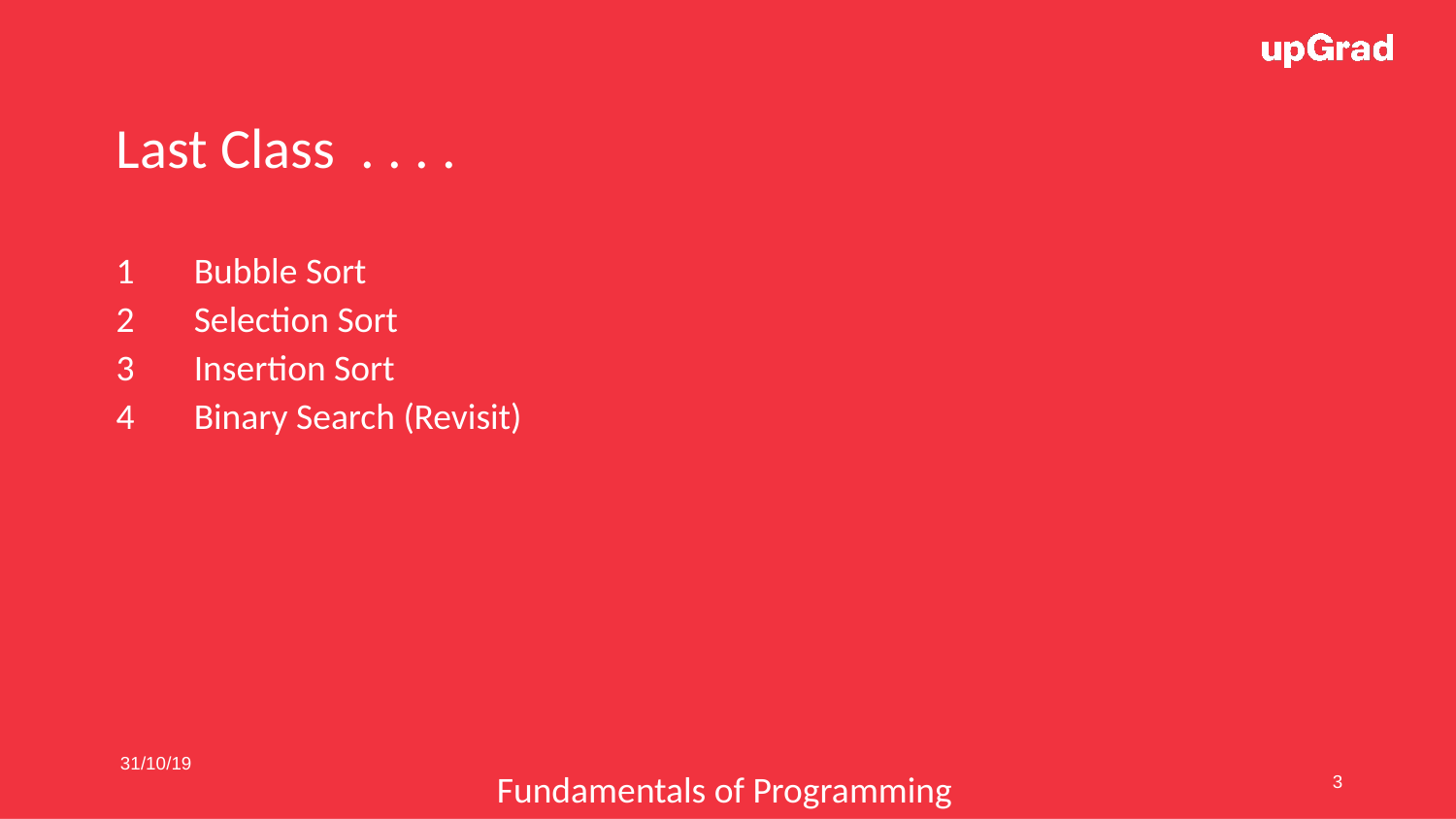

Last Class  . . . .
1
Bubble Sort

2
Selection Sort
3
Insertion Sort
4
Binary Search (Revisit)
31/10/19
3
Fundamentals of Programming